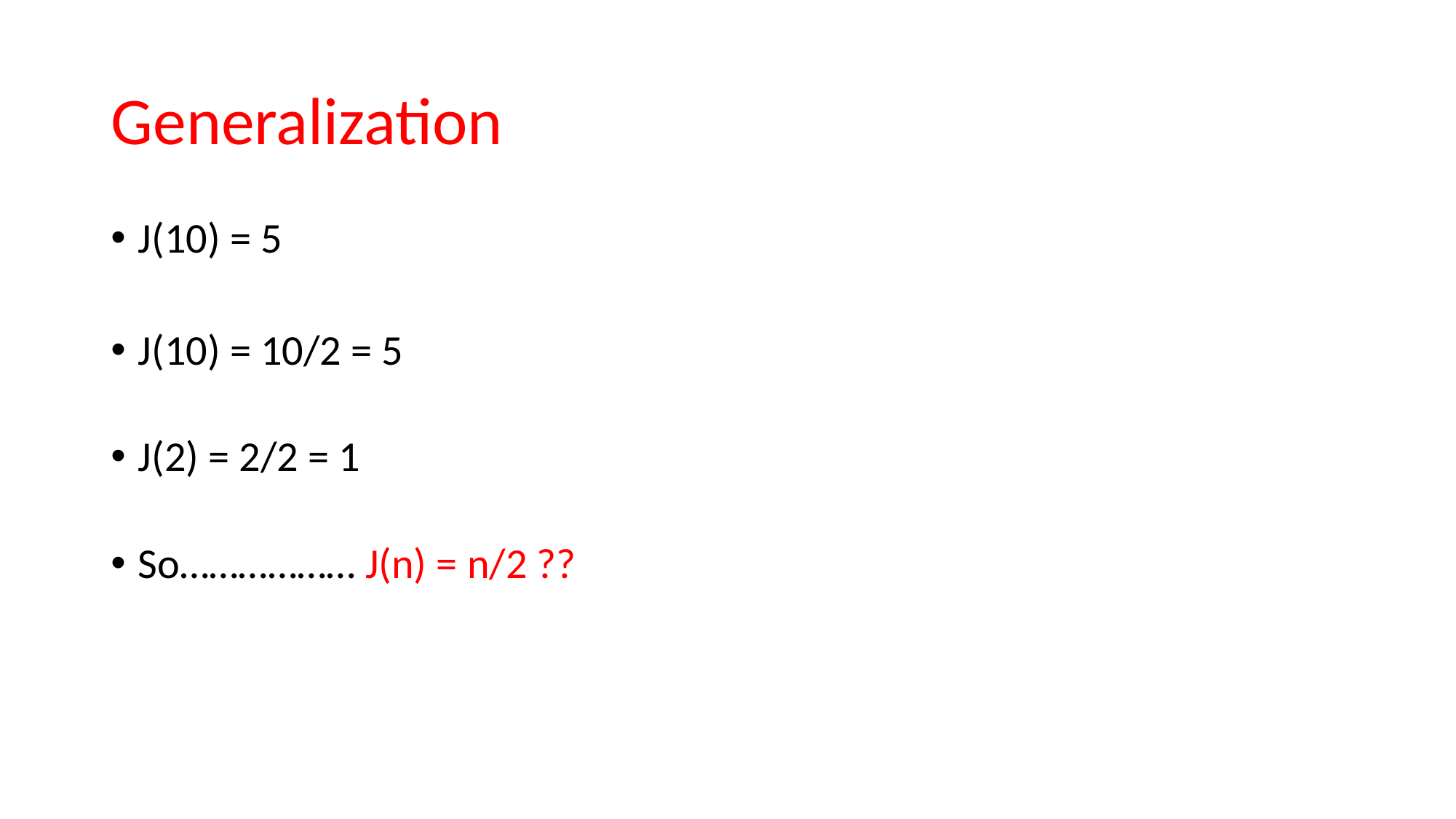

# Generalization
J(10) = 5
J(10) = 10/2 = 5
J(2) = 2/2 = 1
So……………… J(n) = n/2 ??